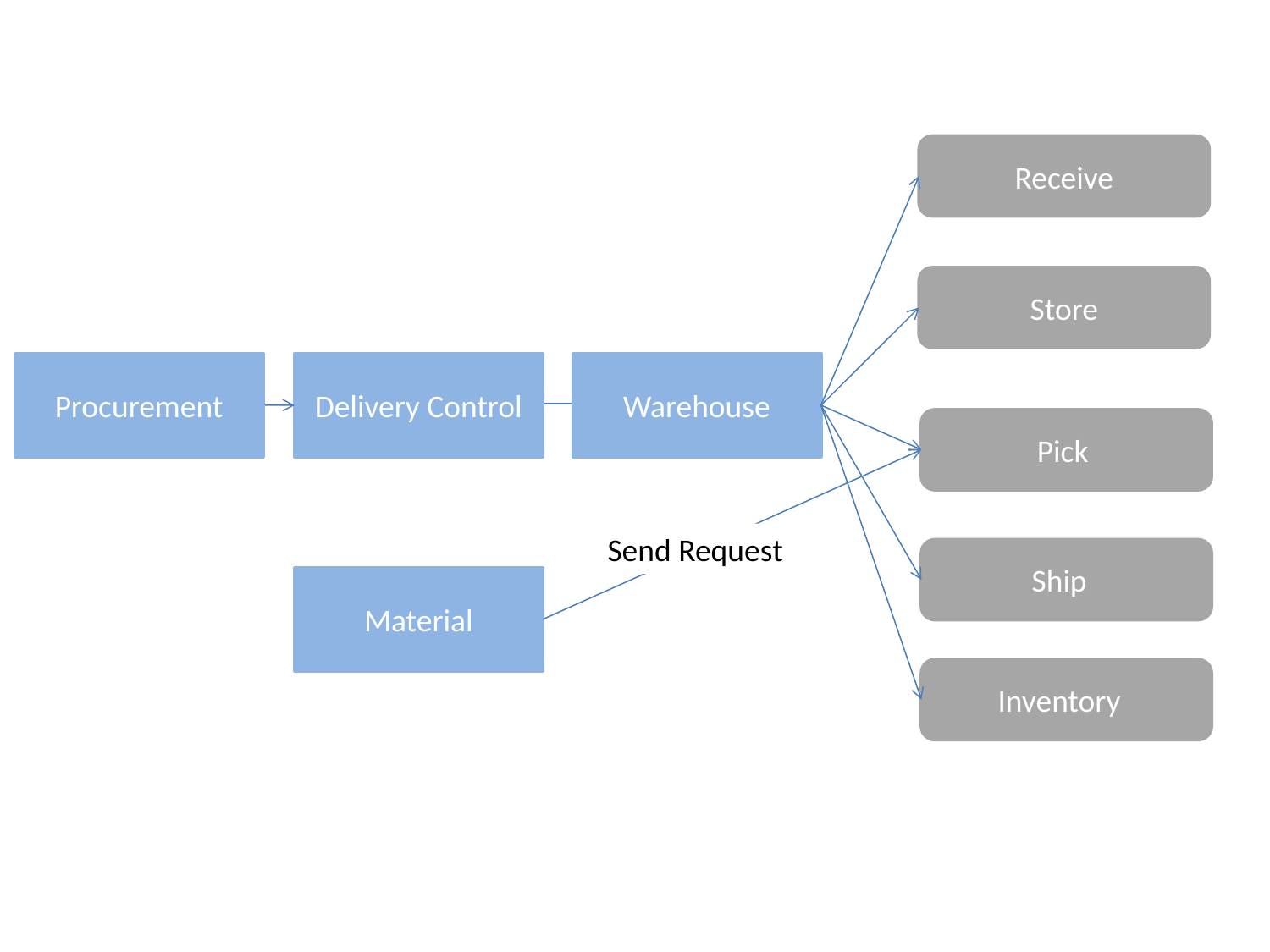

Receive
Store
Procurement
Delivery Control
Warehouse
Pick
Send Request
Ship
Material
Inventory